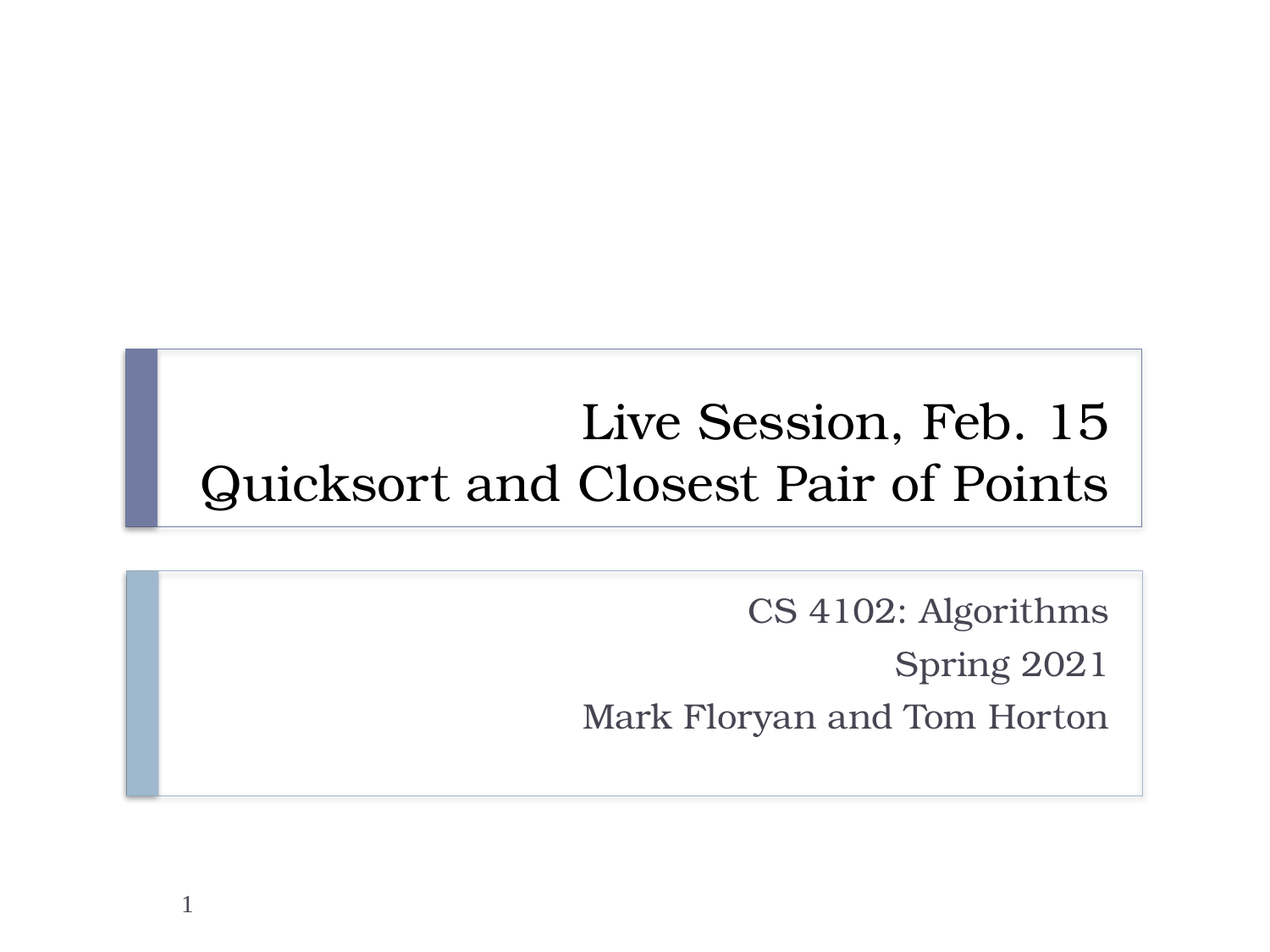

# Live Session, Feb. 15 Quicksort and Closest Pair of Points
CS 4102: Algorithms
Spring 2021
Mark Floryan and Tom Horton
1